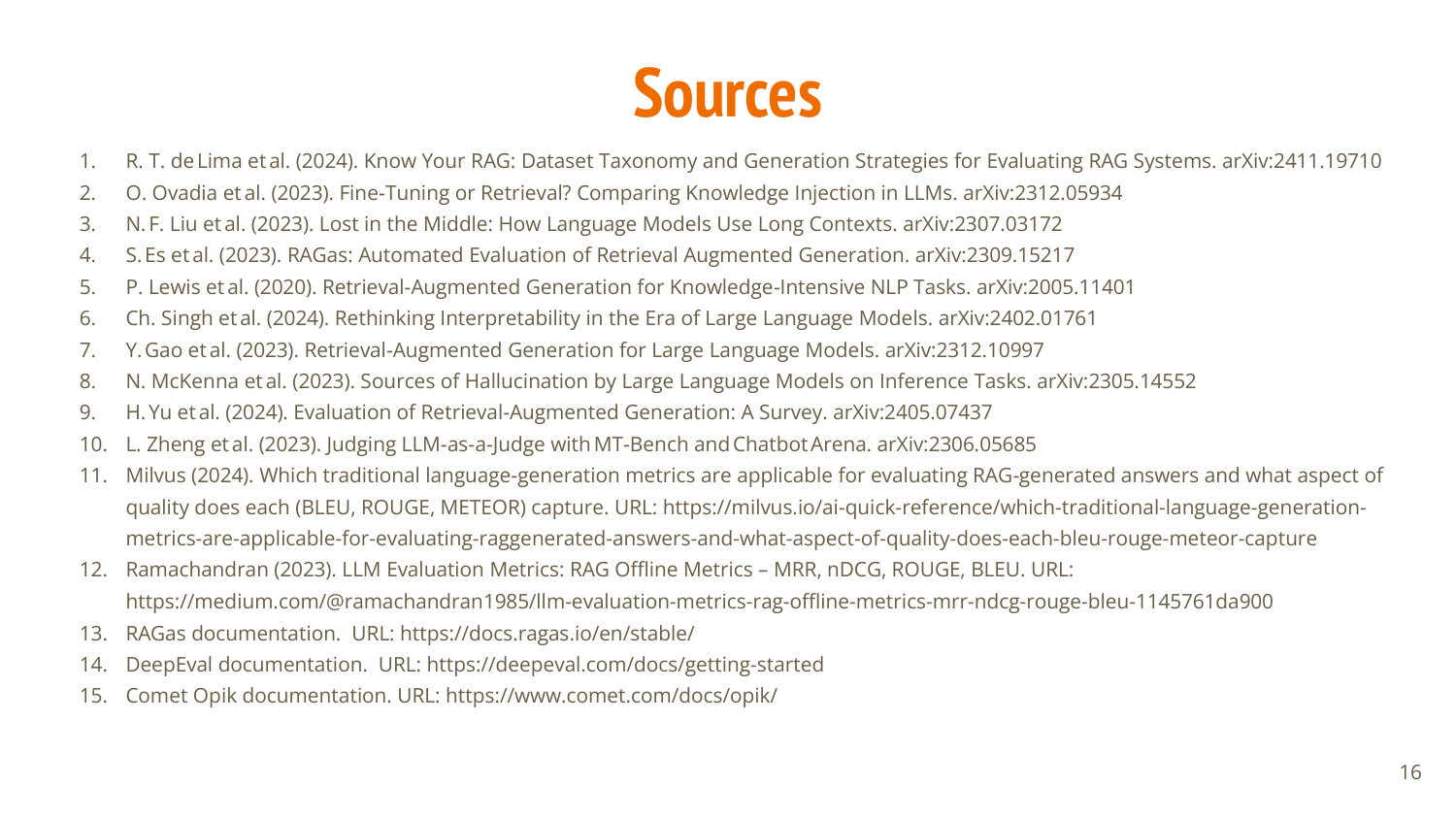

# Sources
R. T. de Lima et al. (2024). Know Your RAG: Dataset Taxonomy and Generation Strategies for Evaluating RAG Systems. arXiv:2411.19710
O. Ovadia et al. (2023). Fine‑Tuning or Retrieval? Comparing Knowledge Injection in LLMs. arXiv:2312.05934
N. F. Liu et al. (2023). Lost in the Middle: How Language Models Use Long Contexts. arXiv:2307.03172
S. Es et al. (2023). RAGas: Automated Evaluation of Retrieval Augmented Generation. arXiv:2309.15217
P. Lewis et al. (2020). Retrieval‑Augmented Generation for Knowledge‑Intensive NLP Tasks. arXiv:2005.11401
Ch. Singh et al. (2024). Rethinking Interpretability in the Era of Large Language Models. arXiv:2402.01761
Y. Gao et al. (2023). Retrieval‑Augmented Generation for Large Language Models. arXiv:2312.10997
N. McKenna et al. (2023). Sources of Hallucination by Large Language Models on Inference Tasks. arXiv:2305.14552
H. Yu et al. (2024). Evaluation of Retrieval‑Augmented Generation: A Survey. arXiv:2405.07437
L. Zheng et al. (2023). Judging LLM‑as‑a‑Judge with MT‑Bench and Chatbot Arena. arXiv:2306.05685
Milvus (2024). Which traditional language‑generation metrics are applicable for evaluating RAG‑generated answers and what aspect of quality does each (BLEU, ROUGE, METEOR) capture. URL: https://milvus.io/ai-quick-reference/which-traditional-language-generation-metrics-are-applicable-for-evaluating-raggenerated-answers-and-what-aspect-of-quality-does-each-bleu-rouge-meteor-capture
Ramachandran (2023). LLM Evaluation Metrics: RAG Offline Metrics – MRR, nDCG, ROUGE, BLEU. URL: https://medium.com/@ramachandran1985/llm-evaluation-metrics-rag-offline-metrics-mrr-ndcg-rouge-bleu-1145761da900
RAGas documentation.  URL: https://docs.ragas.io/en/stable/
DeepEval documentation.  URL: https://deepeval.com/docs/getting-started
Comet Opik documentation. URL: https://www.comet.com/docs/opik/
16